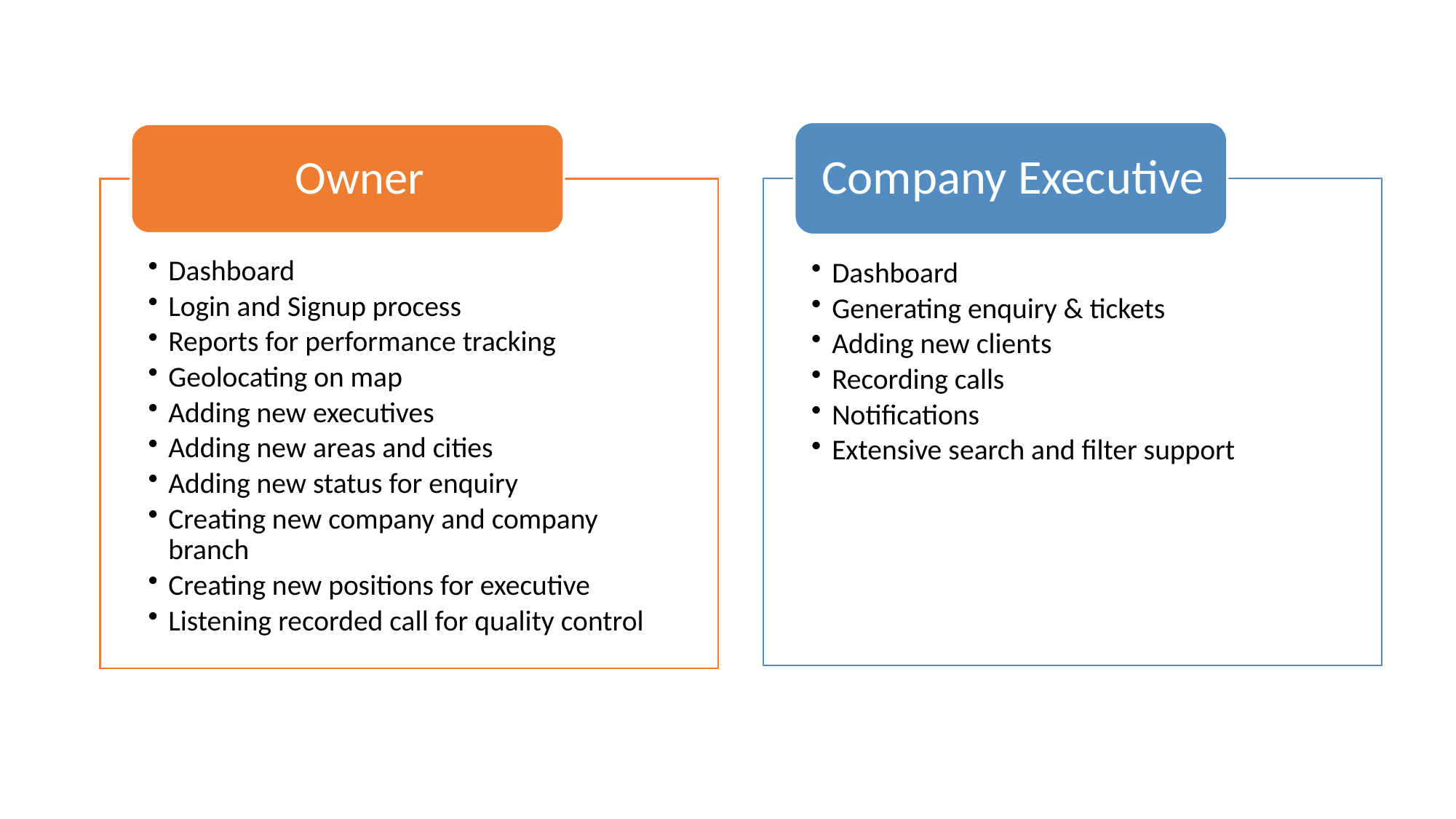

Dashboard
Generating enquiry & tickets
Adding new clients
Recording calls
Notifications
Extensive search and filter support
Company Executive
Dashboard
Login and Signup process
Reports for performance tracking
Geolocating on map
Adding new executives
Adding new areas and cities
Adding new status for enquiry
Creating new company and company branch
Creating new positions for executive
Listening recorded call for quality control
             Owner